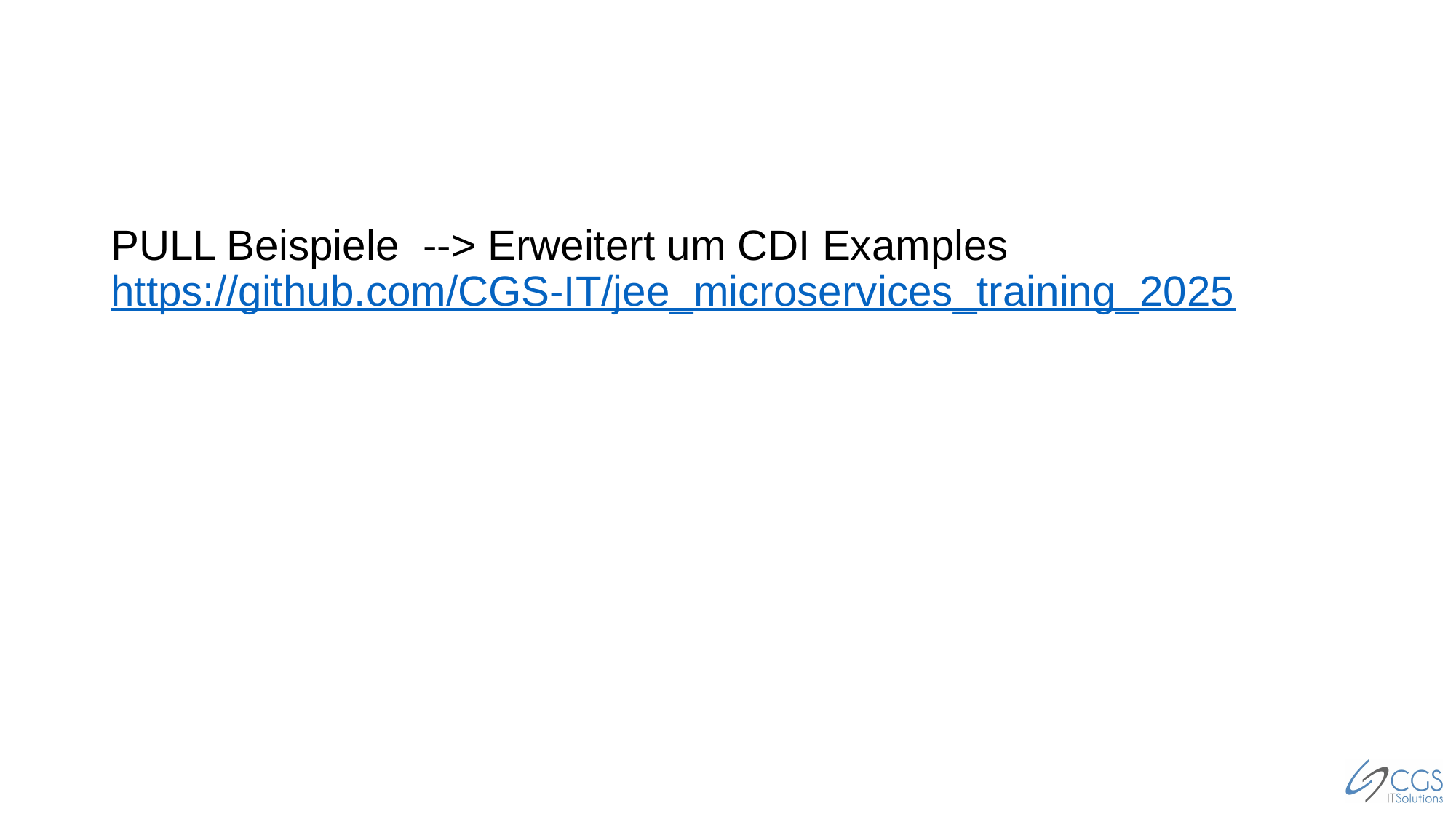

#
PULL Beispiele  --> Erweitert um CDI Examples
https://github.com/CGS-IT/jee_microservices_training_2025